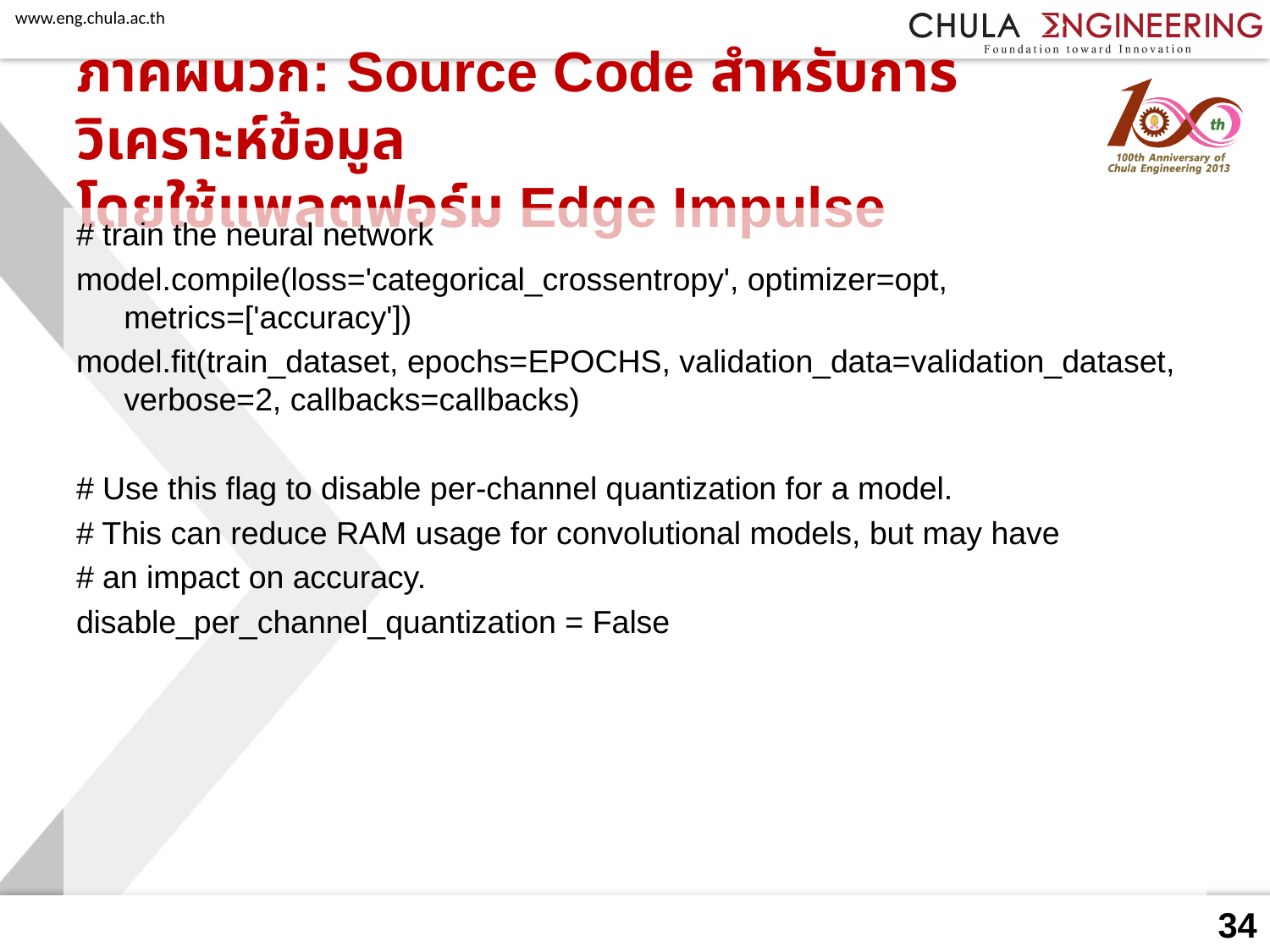

# ภาคผนวก: Source Code สำหรับการวิเคราะห์ข้อมูล โดยใช้แพลตฟอร์ม Edge Impulse
# train the neural network
model.compile(loss='categorical_crossentropy', optimizer=opt, metrics=['accuracy'])
model.fit(train_dataset, epochs=EPOCHS, validation_data=validation_dataset, verbose=2, callbacks=callbacks)

# Use this flag to disable per-channel quantization for a model.
# This can reduce RAM usage for convolutional models, but may have
# an impact on accuracy.
disable_per_channel_quantization = False
34